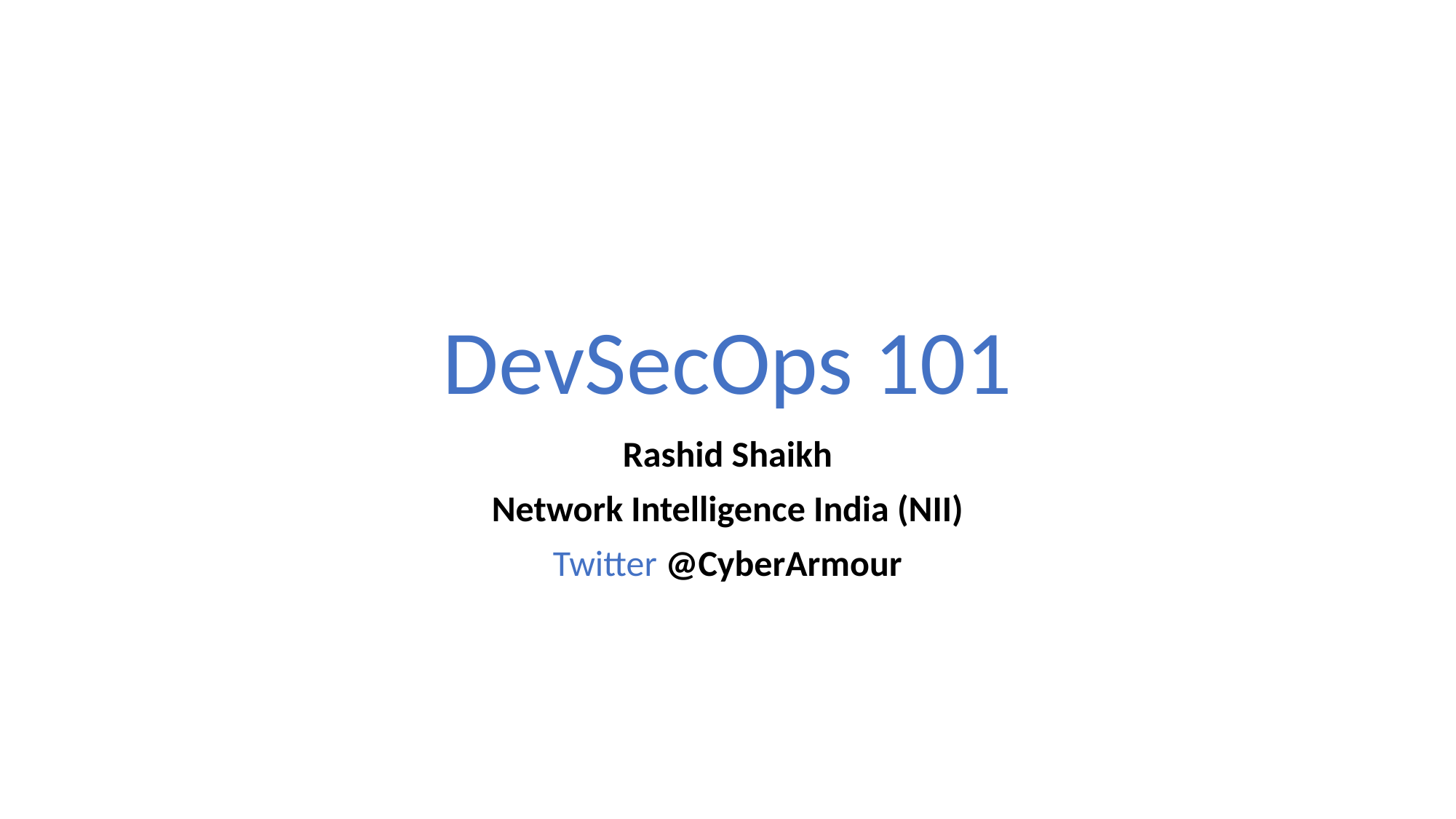

# DevSecOps 101
Rashid Shaikh
Network Intelligence India (NII)
Twitter @CyberArmour